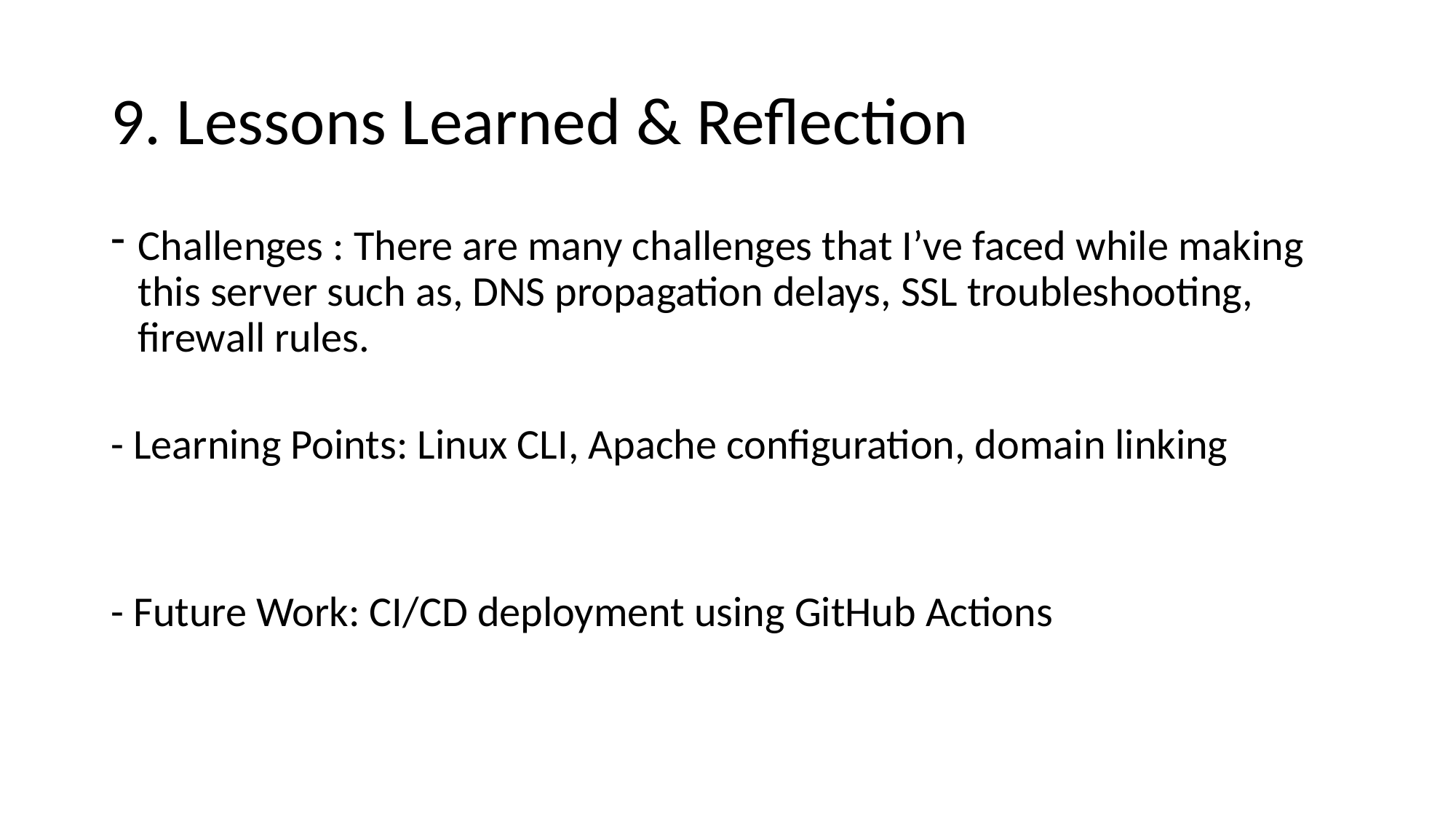

# 9. Lessons Learned & Reflection
Challenges : There are many challenges that I’ve faced while making this server such as, DNS propagation delays, SSL troubleshooting, firewall rules.
- Learning Points: Linux CLI, Apache configuration, domain linking

- Future Work: CI/CD deployment using GitHub Actions